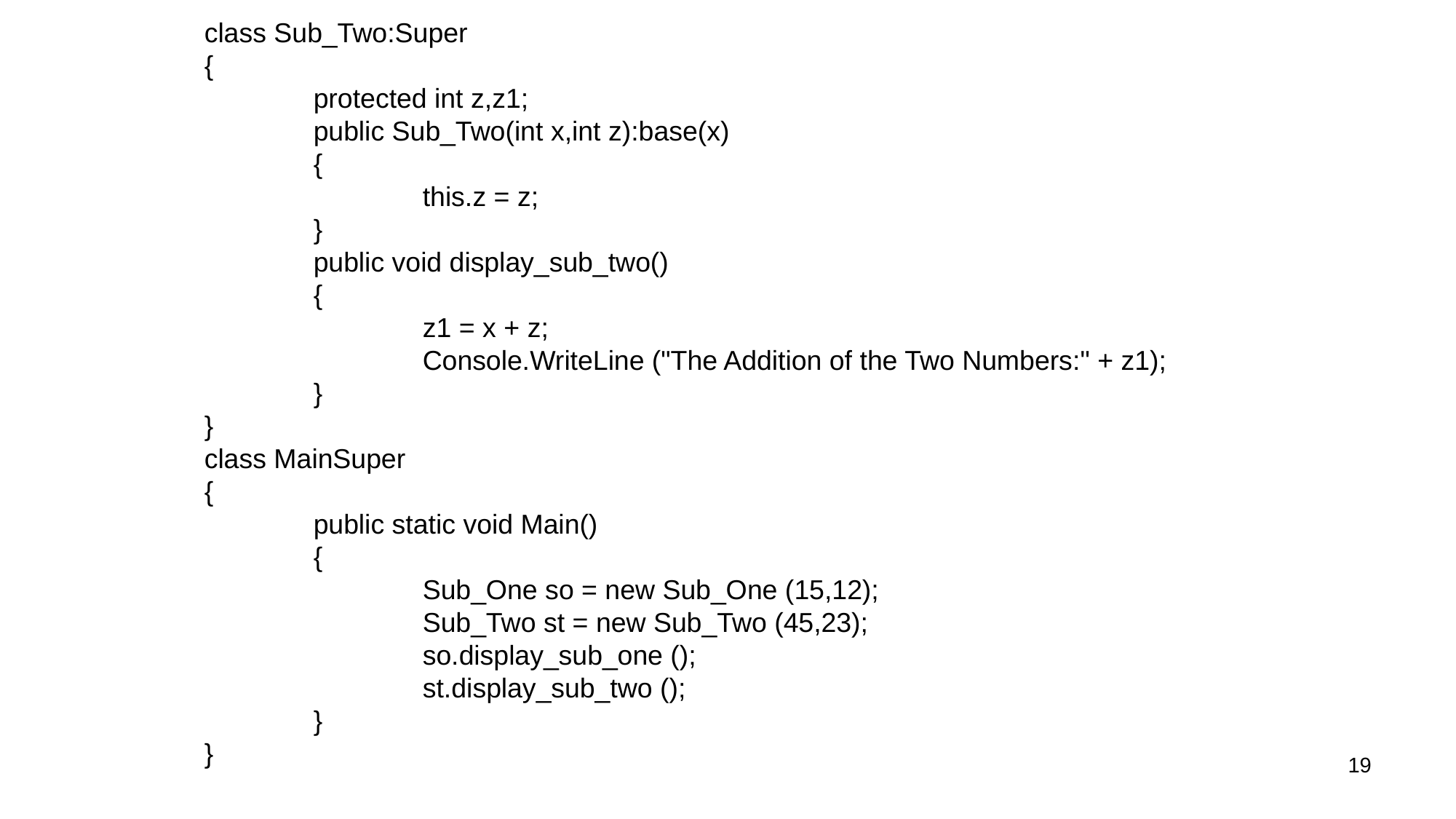

class Sub_Two:Super
{
	protected int z,z1;
	public Sub_Two(int x,int z):base(x)
	{
		this.z = z;
	}
	public void display_sub_two()
	{
		z1 = x + z;
		Console.WriteLine ("The Addition of the Two Numbers:" + z1);
	}
}
class MainSuper
{
	public static void Main()
	{
		Sub_One so = new Sub_One (15,12);
		Sub_Two st = new Sub_Two (45,23);
		so.display_sub_one ();
		st.display_sub_two ();
	}
}
19